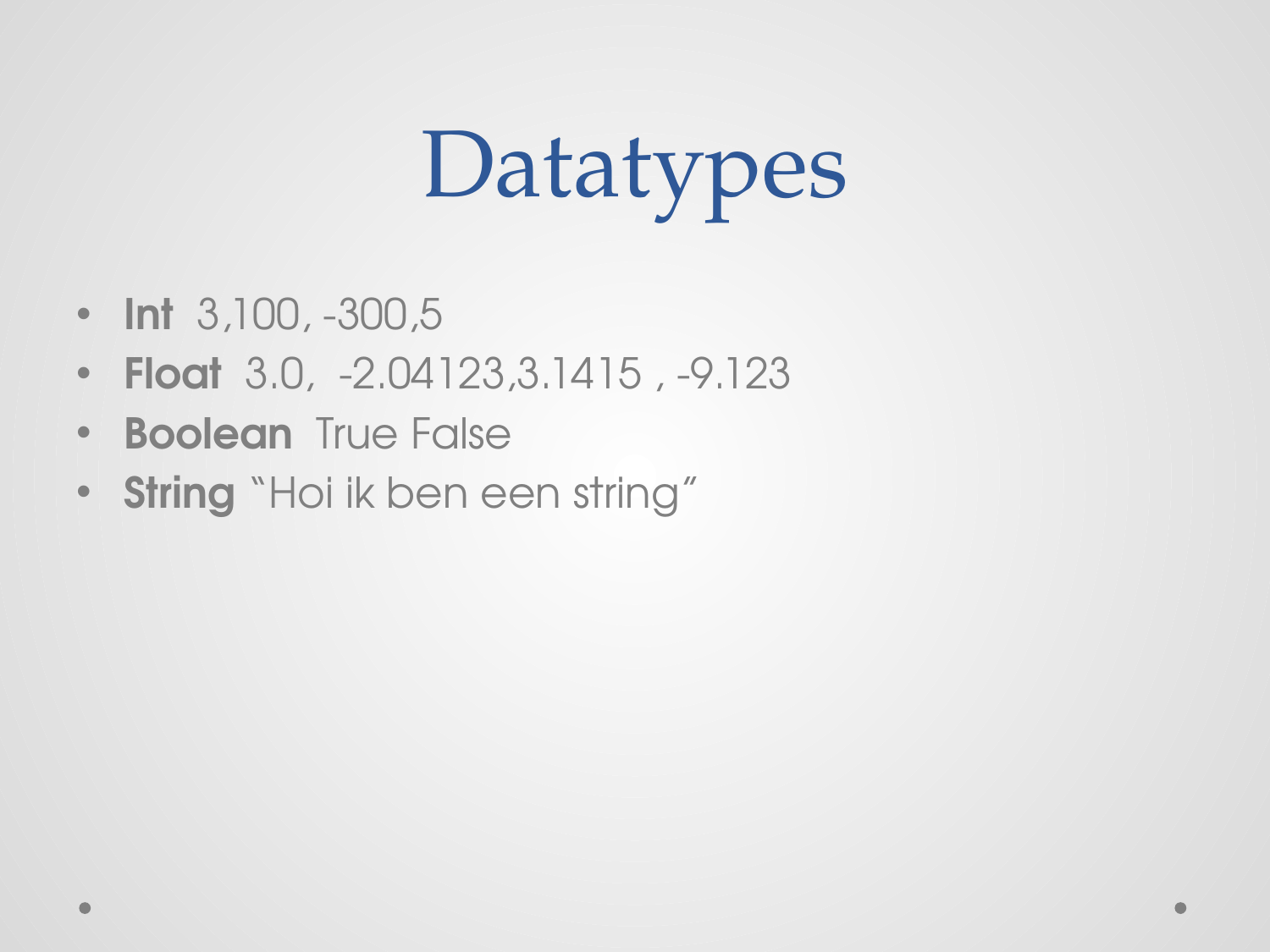

# Datatypes

Int  3,100, -300,5
Float  3.0,  -2.04123,3.1415 , -9.123
Boolean  True False
String “Hoi ik ben een string”